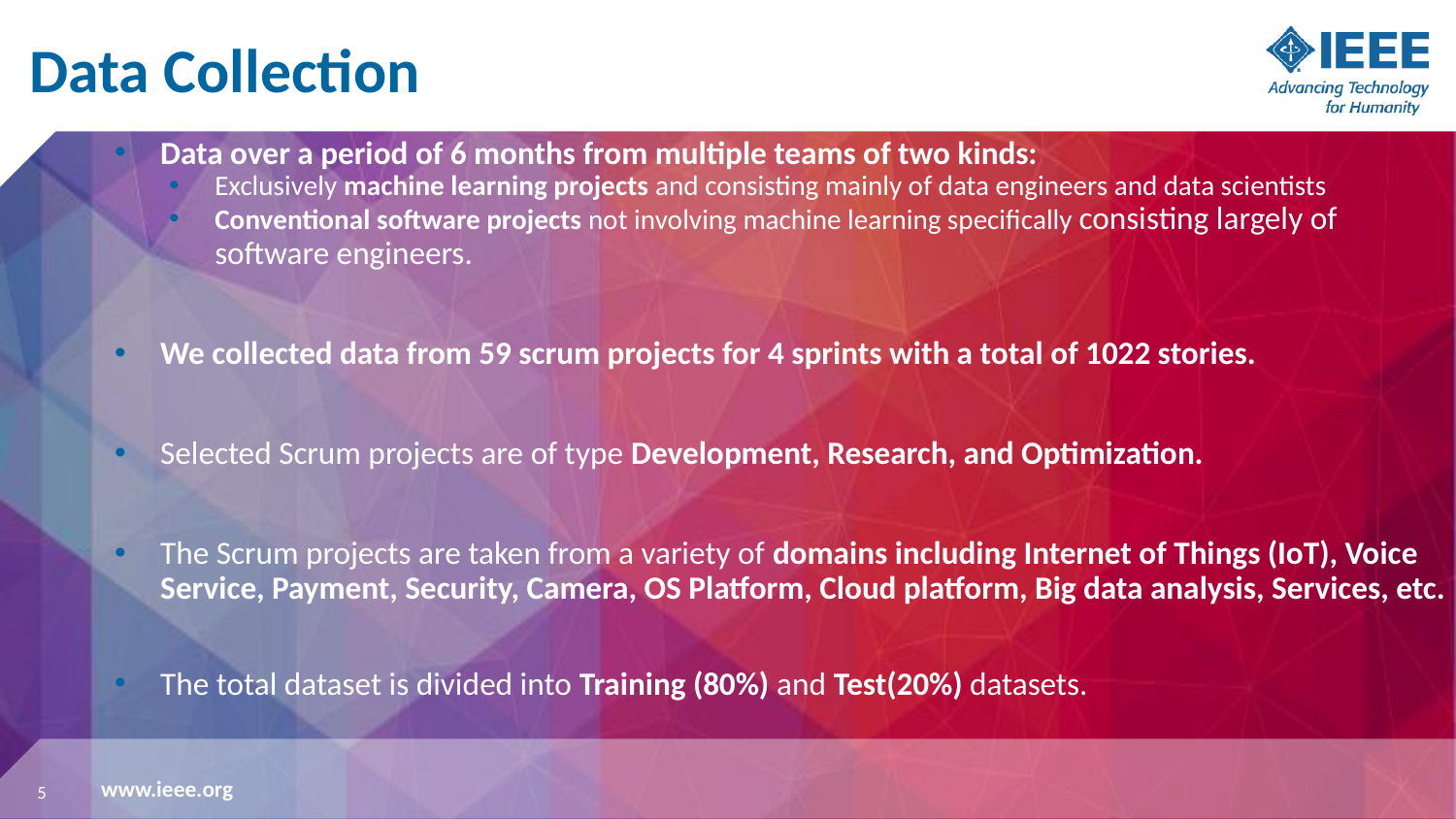

# Data Collection
Data over a period of 6 months from multiple teams of two kinds:
Exclusively machine learning projects and consisting mainly of data engineers and data scientists
Conventional software projects not involving machine learning specifically consisting largely of software engineers.

We collected data from 59 scrum projects for 4 sprints with a total of 1022 stories.

Selected Scrum projects are of type Development, Research, and Optimization.

The Scrum projects are taken from a variety of domains including Internet of Things (IoT), Voice Service, Payment, Security, Camera, OS Platform, Cloud platform, Big data analysis, Services, etc.

The total dataset is divided into Training (80%) and Test(20%) datasets.
5